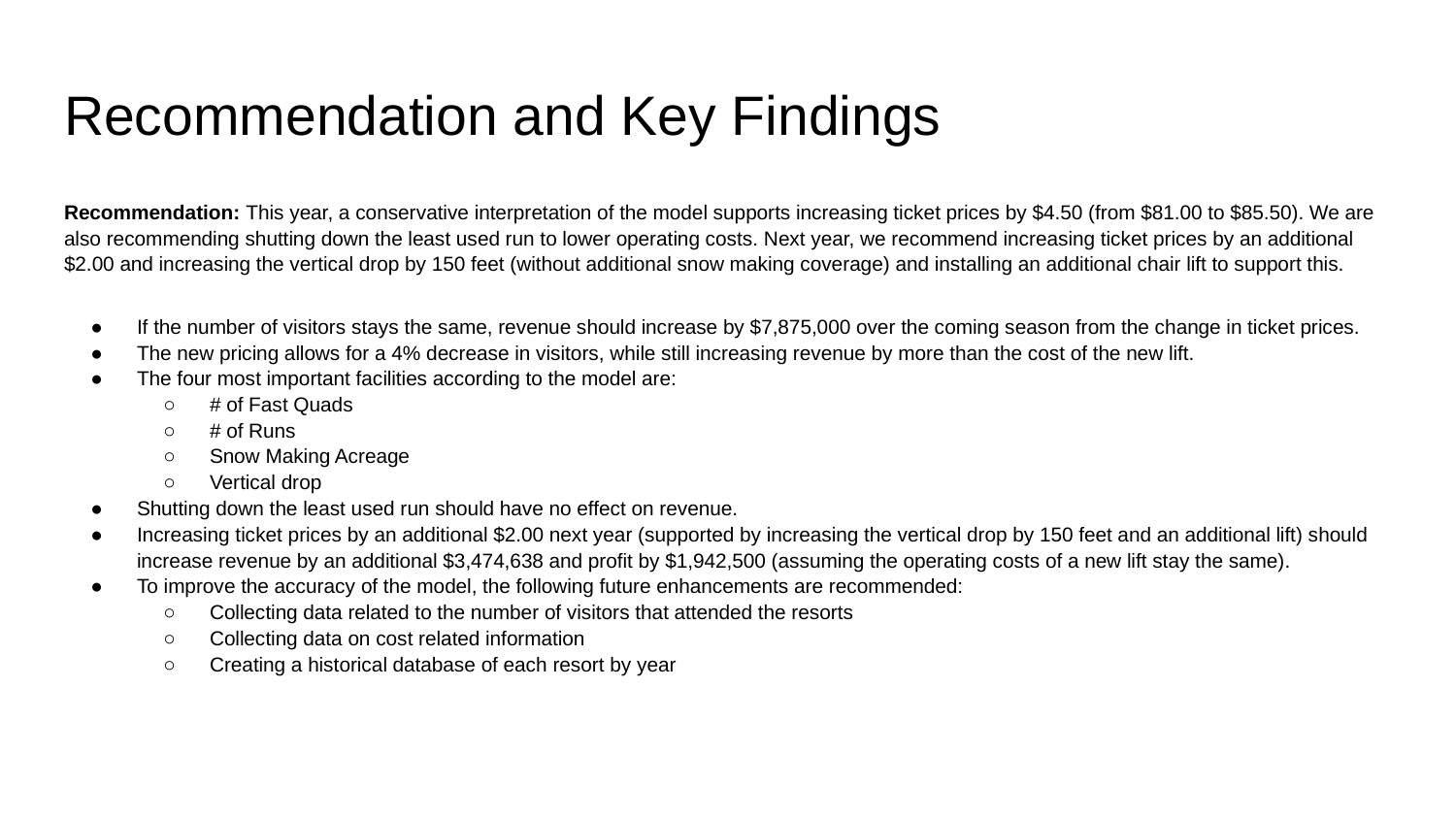

# Recommendation and Key Findings
Recommendation: This year, a conservative interpretation of the model supports increasing ticket prices by $4.50 (from $81.00 to $85.50). We are also recommending shutting down the least used run to lower operating costs. Next year, we recommend increasing ticket prices by an additional $2.00 and increasing the vertical drop by 150 feet (without additional snow making coverage) and installing an additional chair lift to support this.
If the number of visitors stays the same, revenue should increase by $7,875,000 over the coming season from the change in ticket prices.
The new pricing allows for a 4% decrease in visitors, while still increasing revenue by more than the cost of the new lift.
The four most important facilities according to the model are:
# of Fast Quads
# of Runs
Snow Making Acreage
Vertical drop
Shutting down the least used run should have no effect on revenue.
Increasing ticket prices by an additional $2.00 next year (supported by increasing the vertical drop by 150 feet and an additional lift) should increase revenue by an additional $3,474,638 and profit by $1,942,500 (assuming the operating costs of a new lift stay the same).
To improve the accuracy of the model, the following future enhancements are recommended:
Collecting data related to the number of visitors that attended the resorts
Collecting data on cost related information
Creating a historical database of each resort by year